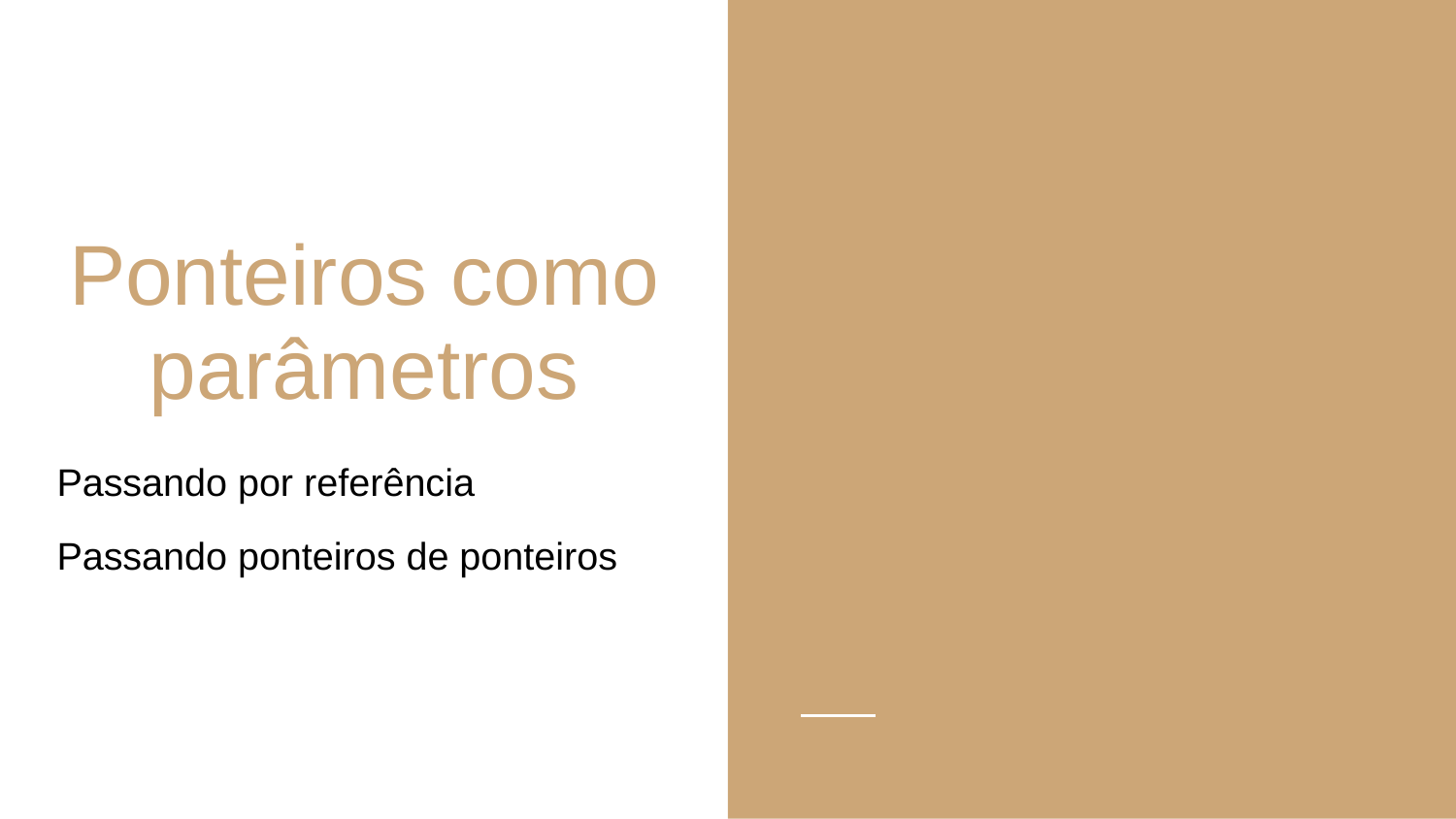

# Ponteiros como parâmetros
Passando por referência
Passando ponteiros de ponteiros